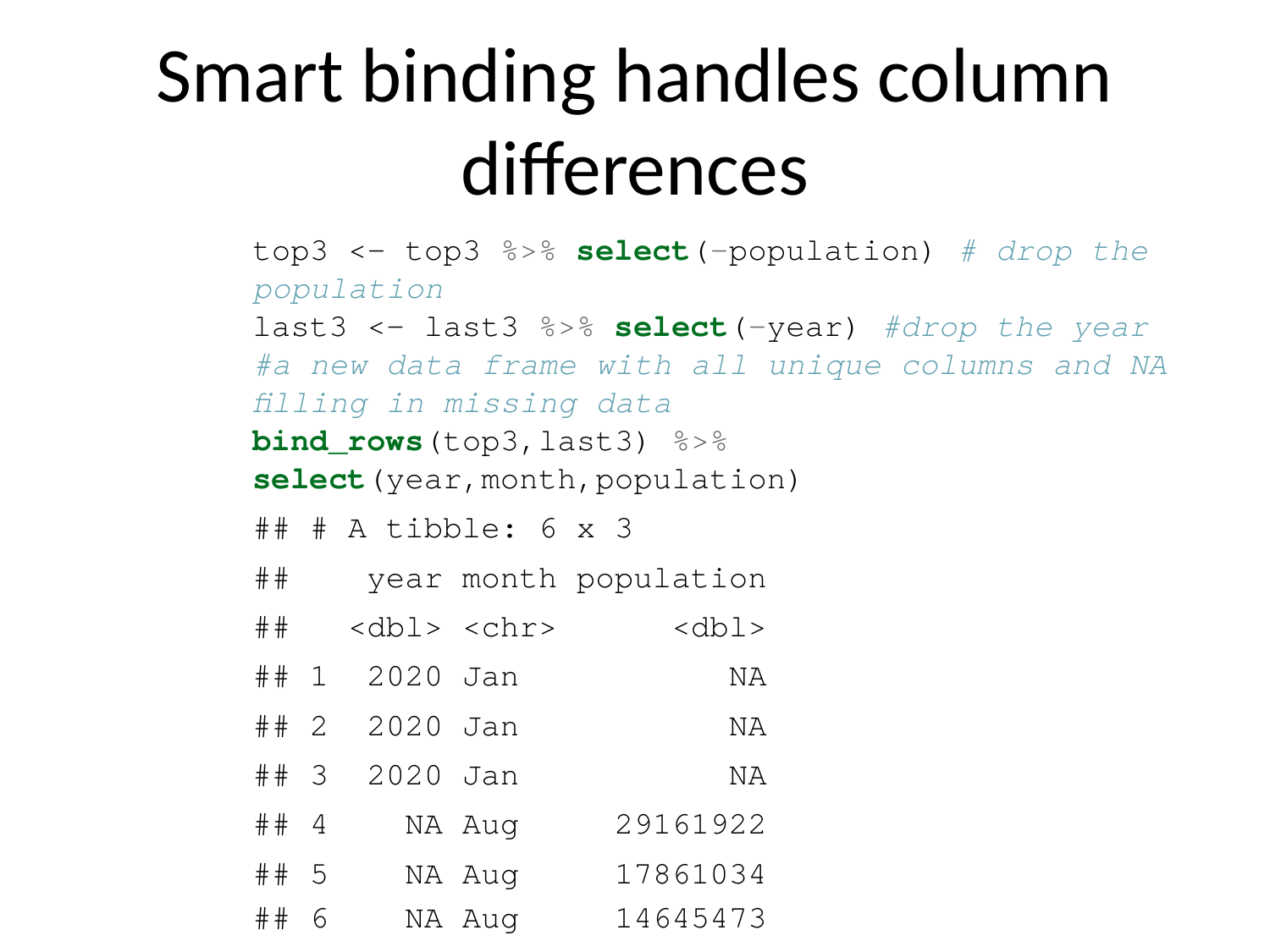

# Smart binding handles column differences
top3 <- top3 %>% select(-population) # drop the population
last3 <- last3 %>% select(-year) #drop the year
#a new data frame with all unique columns and NA filling in missing data
bind_rows(top3,last3) %>% select(year,month,population)
## # A tibble: 6 x 3
##    year month population
##   <dbl> <chr>      <dbl>
## 1  2020 Jan           NA
## 2  2020 Jan           NA
## 3  2020 Jan           NA
## 4    NA Aug     29161922
## 5    NA Aug     17861034
## 6    NA Aug     14645473